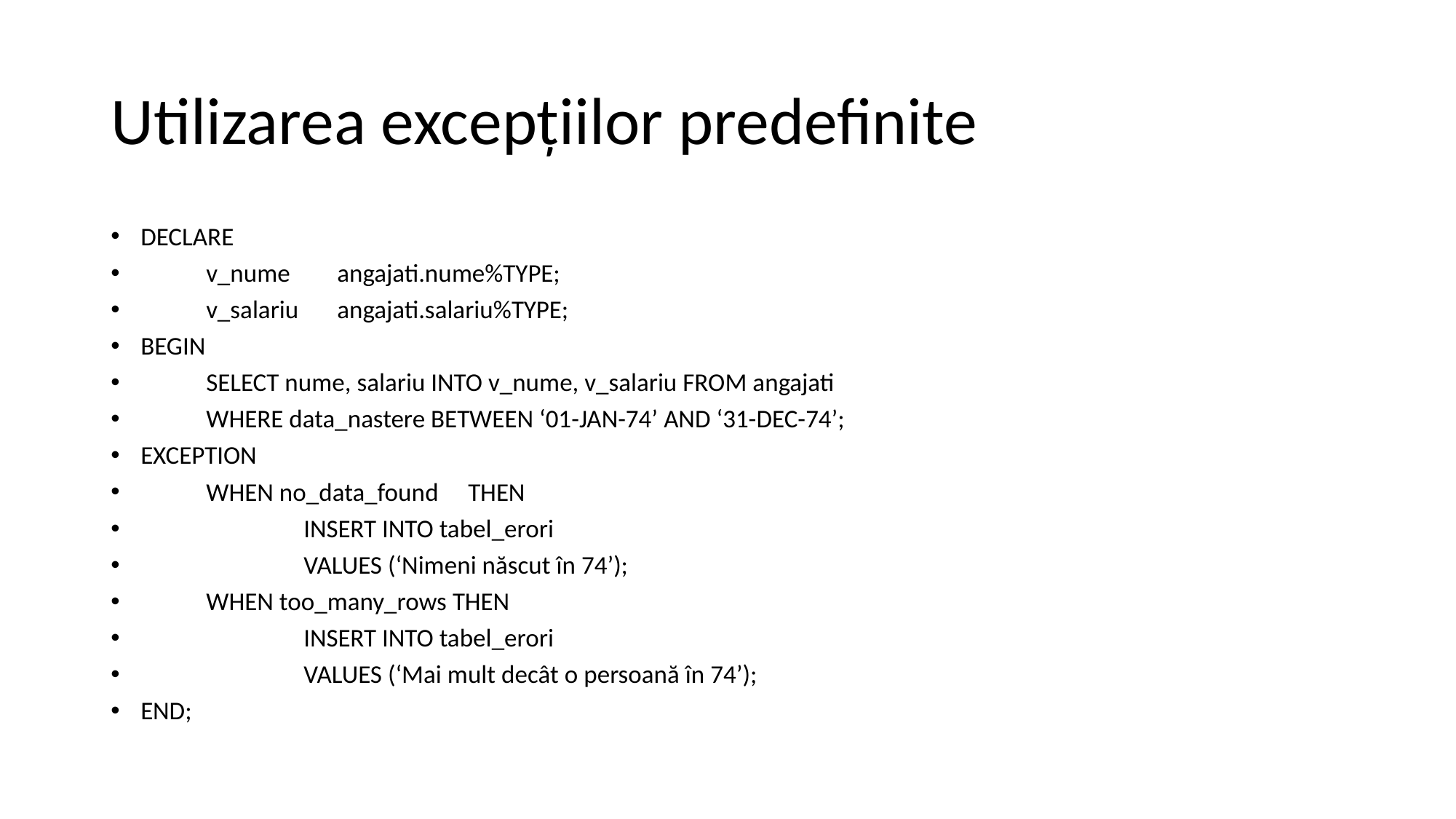

# Utilizarea excepţiilor predefinite
DECLARE
	v_nume	angajati.nume%TYPE;
	v_salariu	angajati.salariu%TYPE;
BEGIN
	SELECT nume, salariu INTO v_nume, v_salariu FROM angajati
	WHERE data_nastere BETWEEN ‘01-JAN-74’ AND ‘31-DEC-74’;
EXCEPTION
	WHEN no_data_found	THEN
                            INSERT INTO tabel_erori
                            VALUES (‘Nimeni născut în 74’);
	WHEN too_many_rows THEN
                            INSERT INTO tabel_erori
                            VALUES (‘Mai mult decât o persoană în 74’);
END;